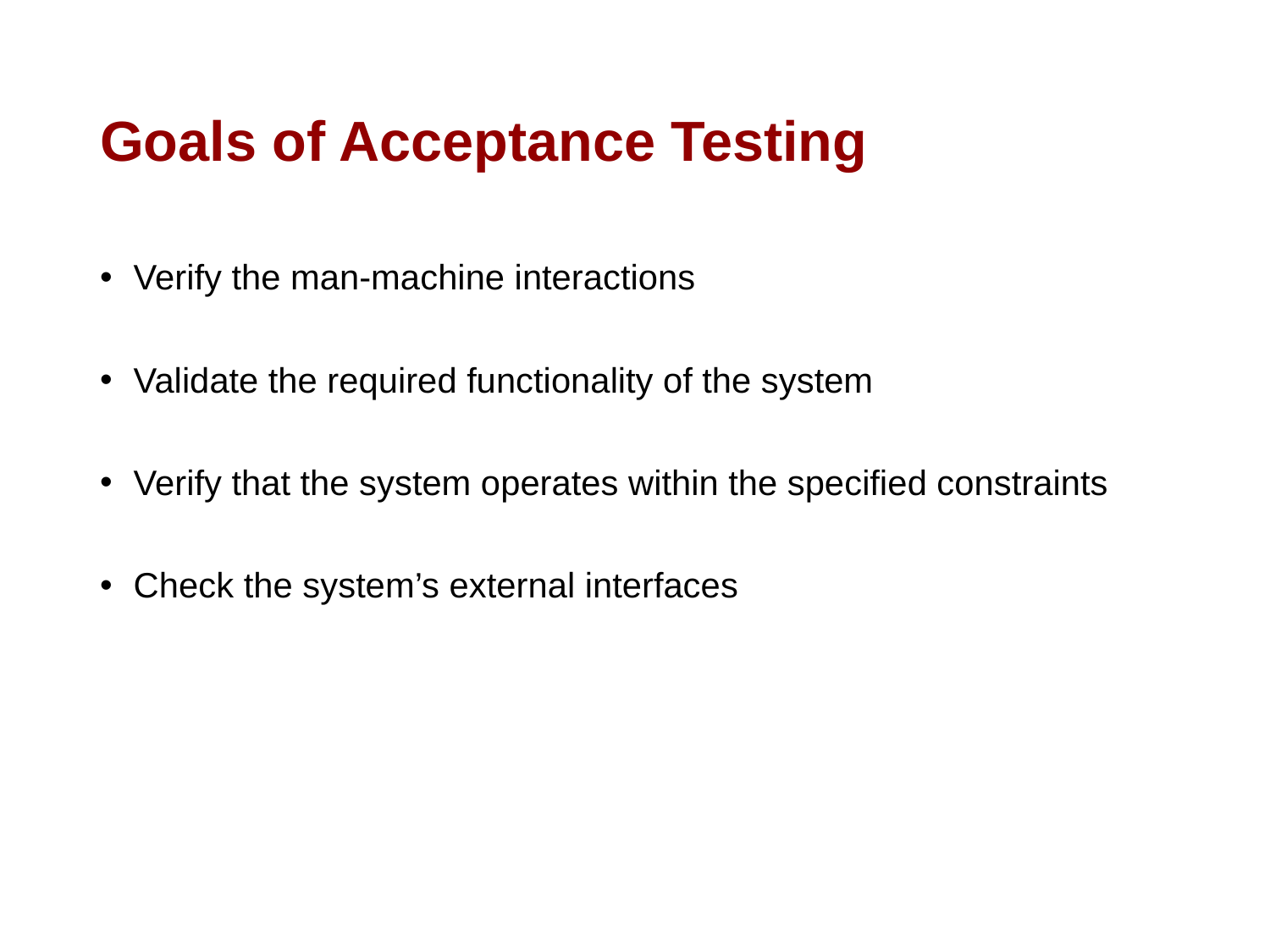

# Goals of Acceptance Testing
 Verify the man-machine interactions

 Validate the required functionality of the system

 Verify that the system operates within the speciﬁed constraints

 Check the system’s external interfaces